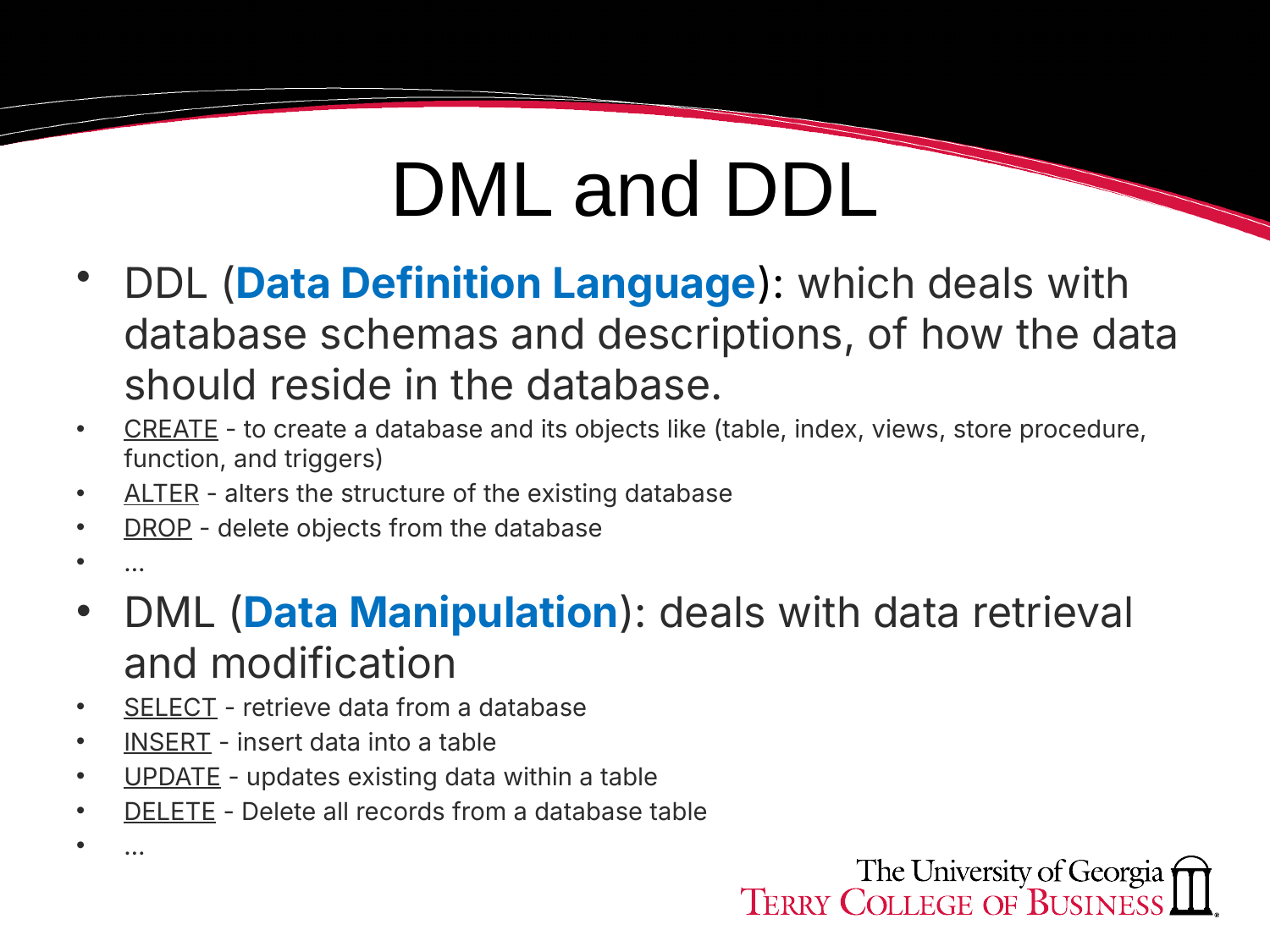

# DML and DDL
DDL (Data Definition Language): which deals with database schemas and descriptions, of how the data should reside in the database.
CREATE - to create a database and its objects like (table, index, views, store procedure, function, and triggers)
ALTER - alters the structure of the existing database
DROP - delete objects from the database
…
DML (Data Manipulation): deals with data retrieval and modification
SELECT - retrieve data from a database
INSERT - insert data into a table
UPDATE - updates existing data within a table
DELETE - Delete all records from a database table
…